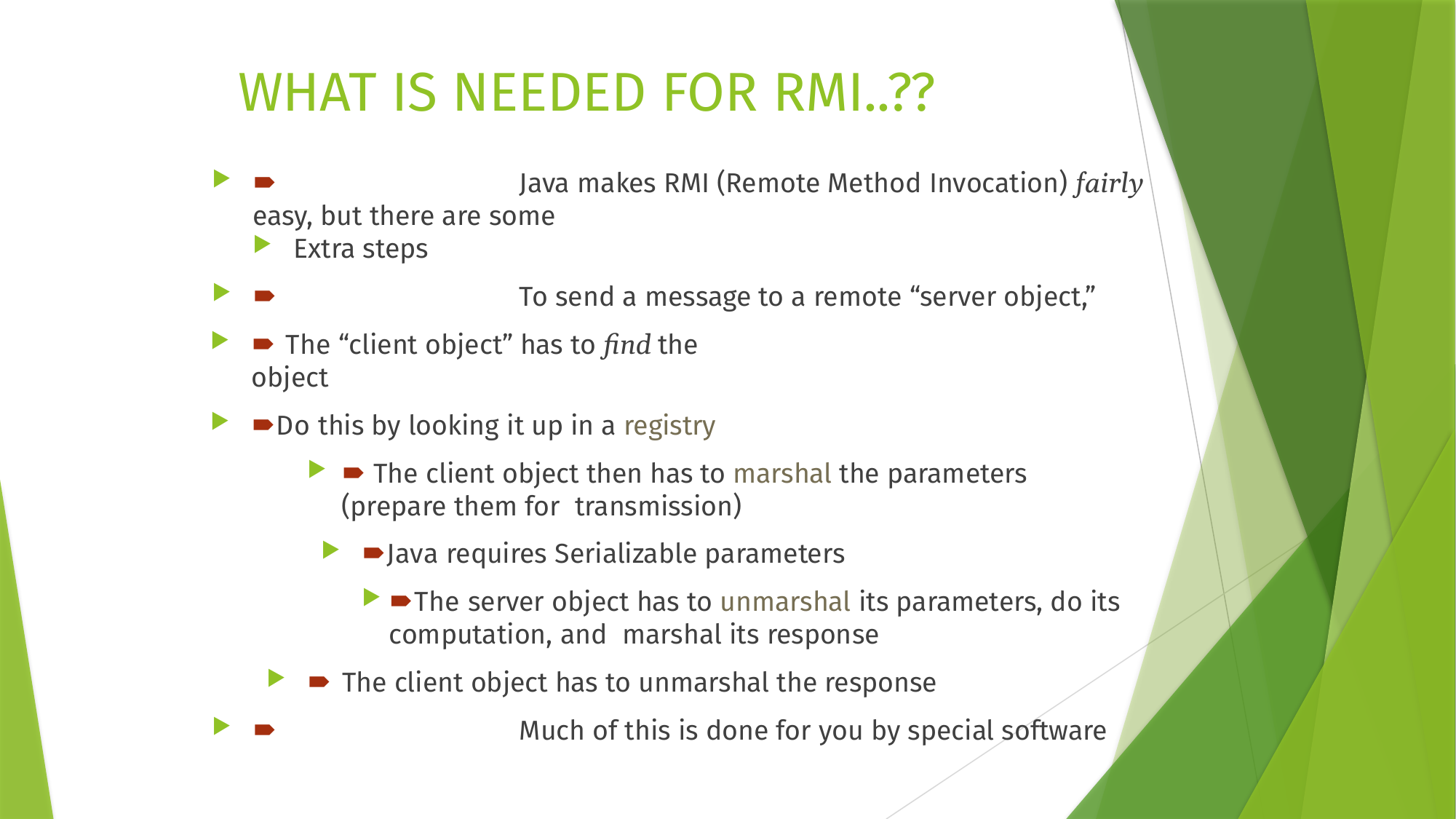

# WHAT IS NEEDED FOR RMI..??
🠶	Java makes RMI (Remote Method Invocation) fairly easy, but there are some
Extra steps
🠶	To send a message to a remote “server object,”
🠶 The “client object” has to find the object
🠶Do this by looking it up in a registry
🠶 The client object then has to marshal the parameters (prepare them for  transmission)
🠶Java requires Serializable parameters
🠶The server object has to unmarshal its parameters, do its computation, and  marshal its response
🠶 The client object has to unmarshal the response
🠶	Much of this is done for you by special software